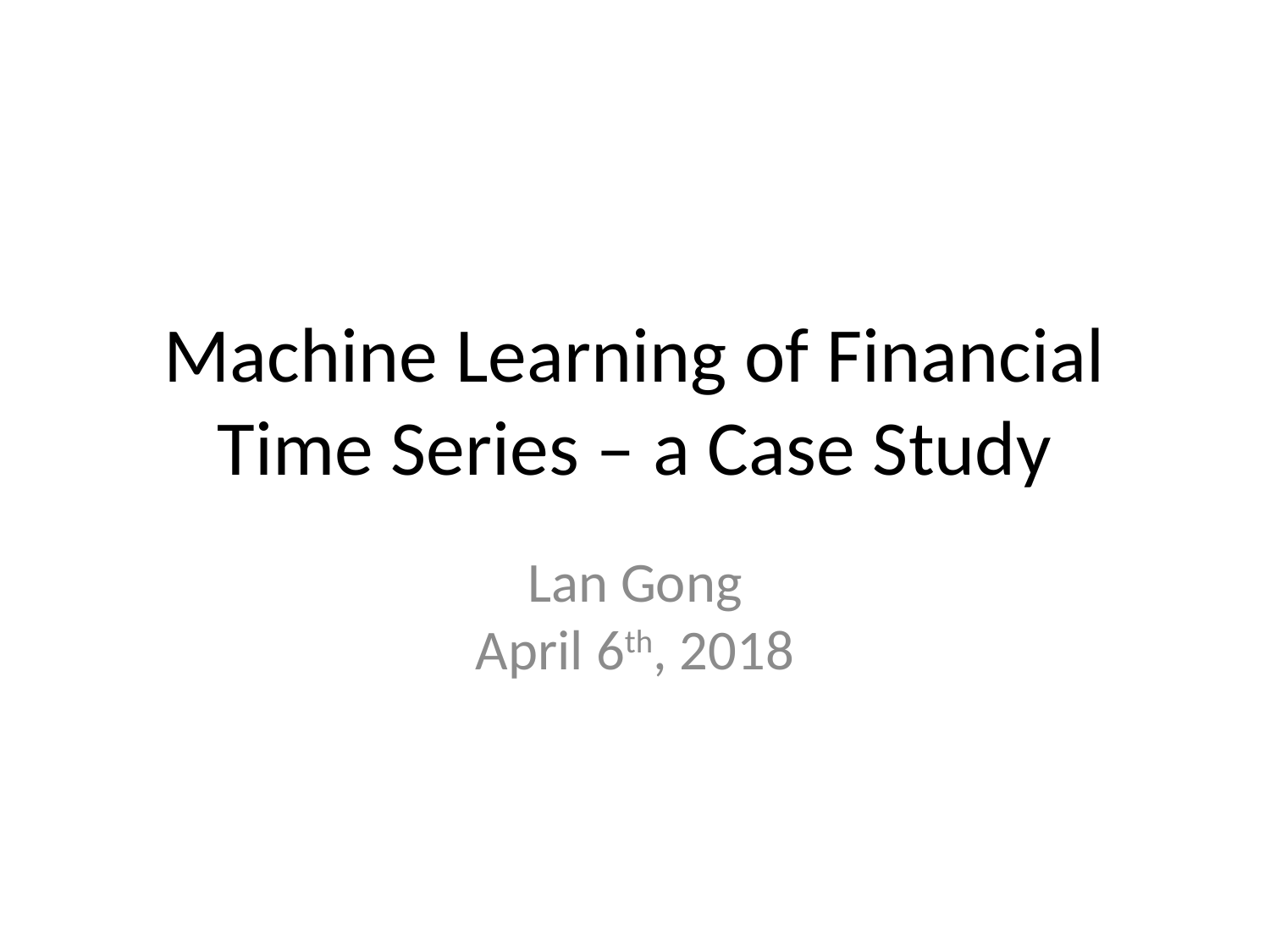

# Machine Learning of Financial Time Series – a Case Study
Lan Gong
April 6th, 2018